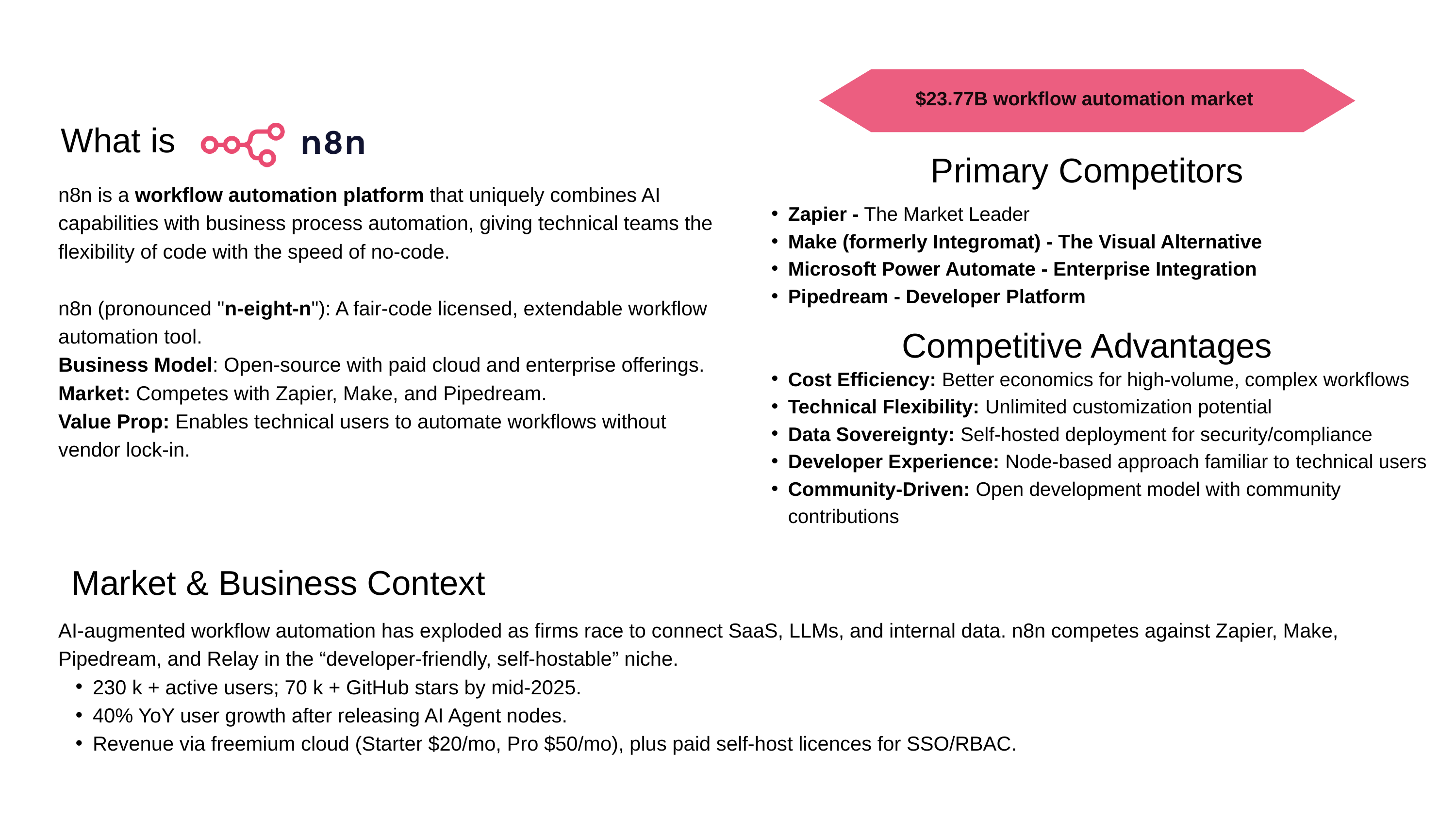

$23.77B workflow automation market

What is
Primary Competitors

n8n is a workflow automation platform that uniquely combines AI capabilities with business process automation, giving technical teams the flexibility of code with the speed of no-code.

n8n (pronounced "n-eight-n"): A fair-code licensed, extendable workflow automation tool.
Business Model: Open-source with paid cloud and enterprise offerings.
Market: Competes with Zapier, Make, and Pipedream.
Value Prop: Enables technical users to automate workflows without vendor lock-in.
Zapier - The Market Leader
Make (formerly Integromat) - The Visual Alternative
Microsoft Power Automate - Enterprise Integration
Pipedream - Developer Platform

Competitive Advantages

Cost Efficiency: Better economics for high-volume, complex workflows
Technical Flexibility: Unlimited customization potential
Data Sovereignty: Self-hosted deployment for security/compliance
Developer Experience: Node-based approach familiar to technical users
Community-Driven: Open development model with community contributions

Market & Business Context
AI-augmented workflow automation has exploded as firms race to connect SaaS, LLMs, and internal data. n8n competes against Zapier, Make, Pipedream, and Relay in the “developer-friendly, self-hostable” niche.
230 k + active users; 70 k + GitHub stars by mid-2025.
40% YoY user growth after releasing AI Agent nodes.
Revenue via freemium cloud (Starter $20/mo, Pro $50/mo), plus paid self-host licences for SSO/RBAC.